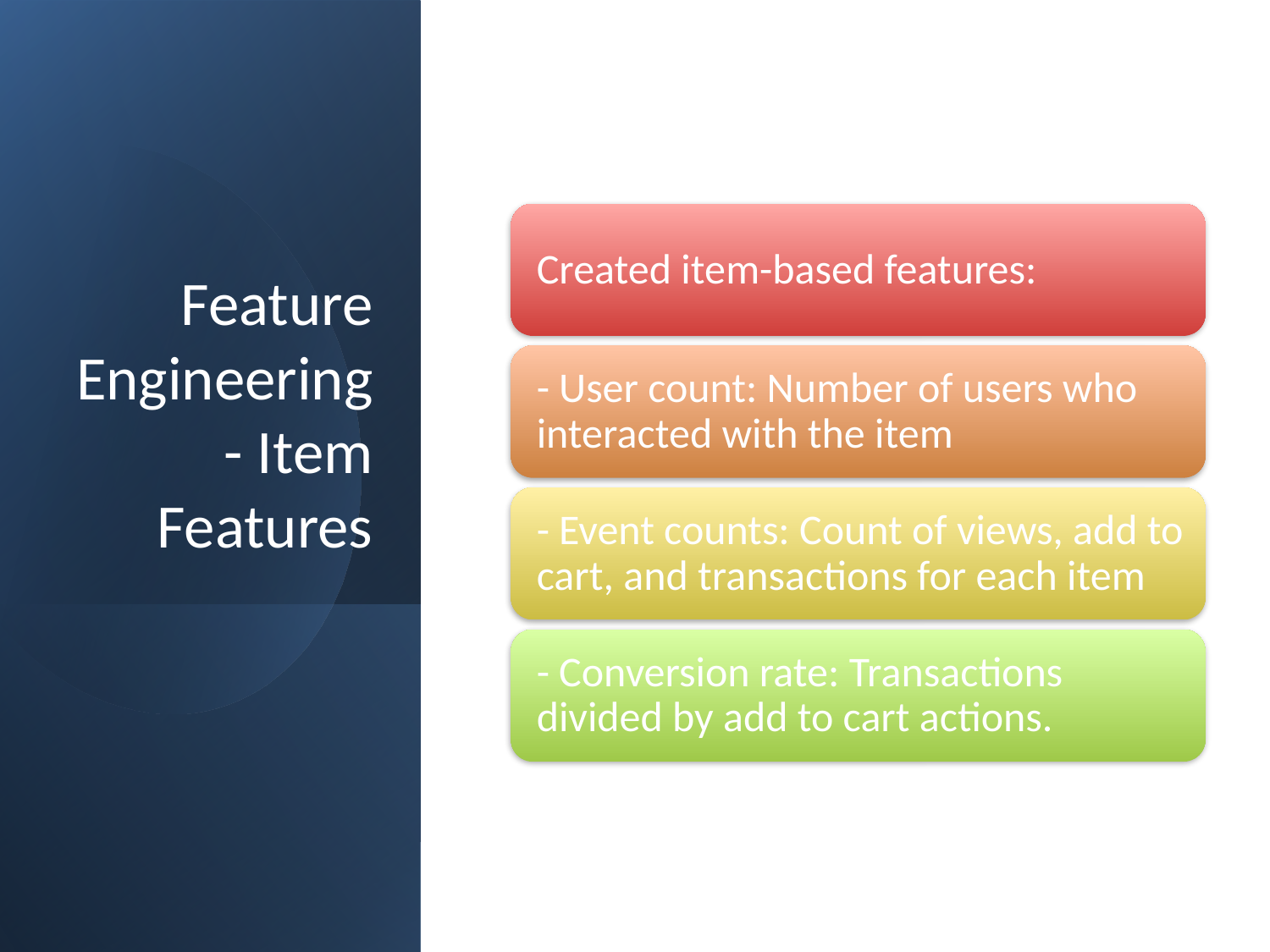

Created item-based features:
- User count: Number of users who interacted with the item
- Event counts: Count of views, add to cart, and transactions for each item
- Conversion rate: Transactions divided by add to cart actions.

# Feature Engineering - Item Features